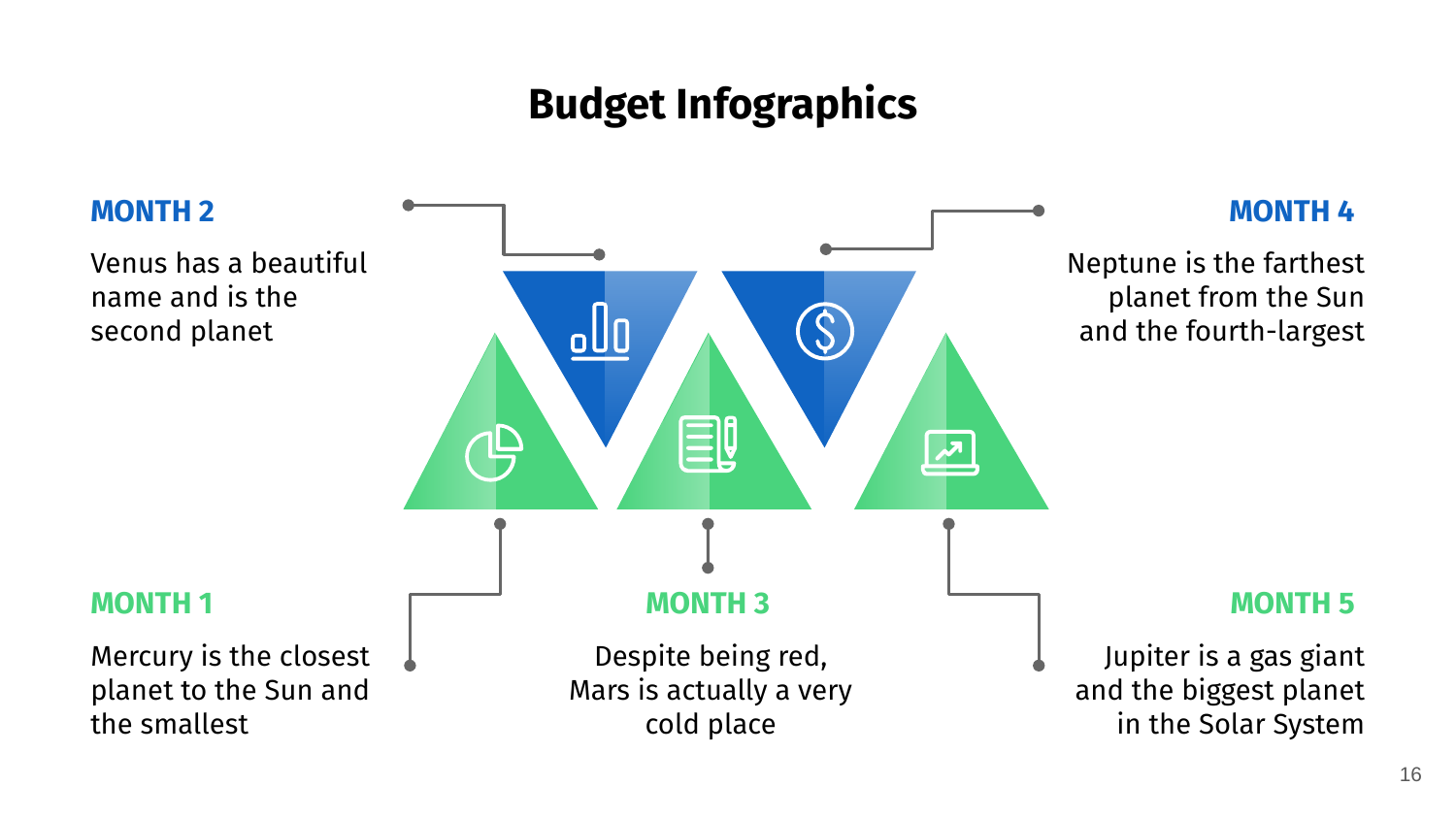

Budget Infographics
MONTH 2
MONTH 4
Venus has a beautiful name and is the second planet

Neptune is the farthest planet from the Sun and the fourth-largest

MONTH 1
MONTH 3
MONTH 5
Mercury is the closest planet to the Sun and the smallest

Despite being red, Mars is actually a very cold place
Jupiter is a gas giant and the biggest planet in the Solar System
16